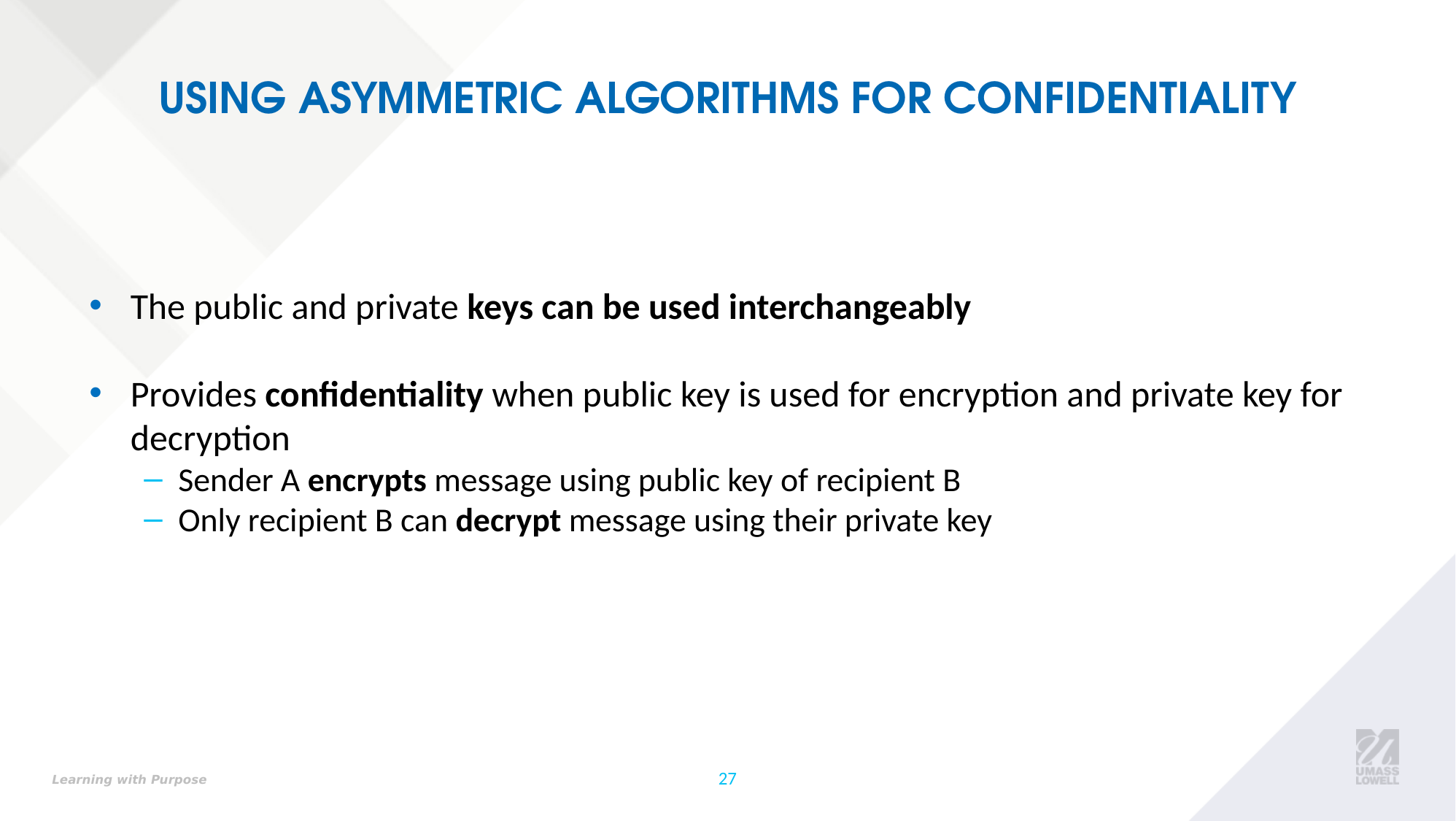

# USING ASYMMETRIC ALGORITHMS FOR CONFIDENTIALITY
The public and private keys can be used interchangeably

Provides confidentiality when public key is used for encryption and private key for decryption
Sender A encrypts message using public key of recipient B
Only recipient B can decrypt message using their private key
27